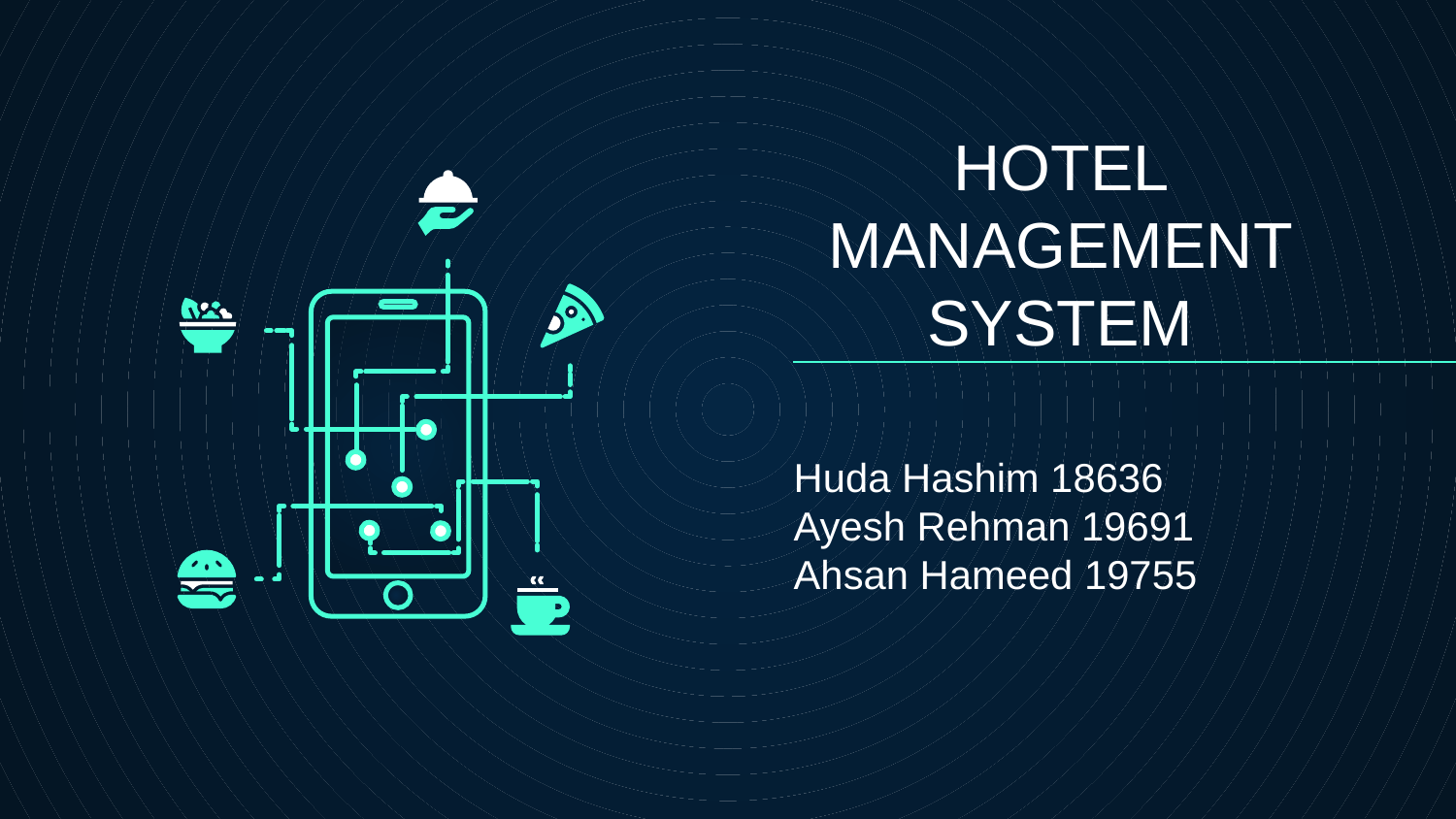

# HOTEL MANAGEMENT SYSTEM

Huda Hashim 18636
Ayesh Rehman 19691
Ahsan Hameed 19755